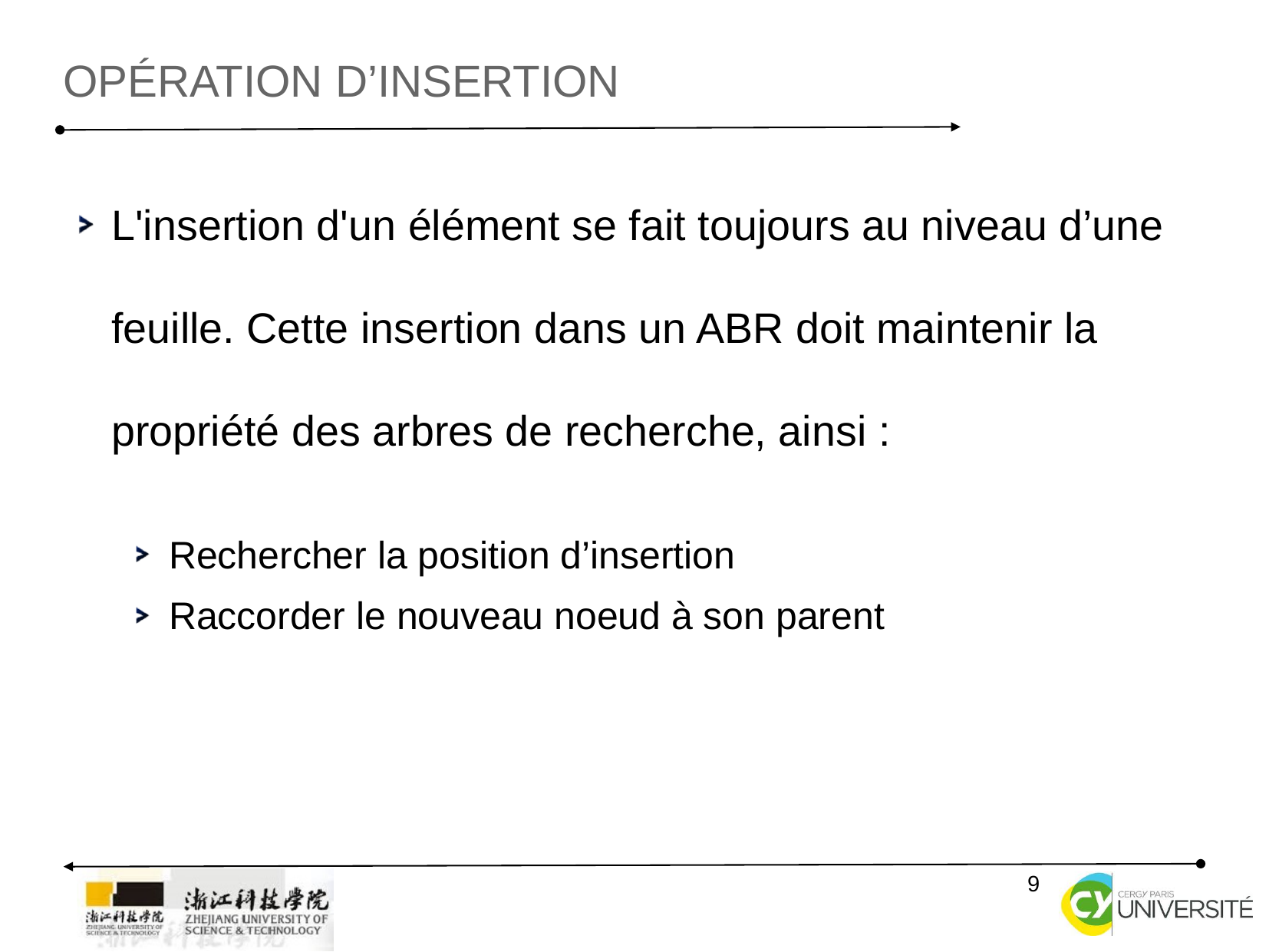

OPÉRATION D’INSERTION
L'insertion d'un élément se fait toujours au niveau d’une feuille. Cette insertion dans un ABR doit maintenir la propriété des arbres de recherche, ainsi :

Rechercher la position d’insertion
Raccorder le nouveau noeud à son parent